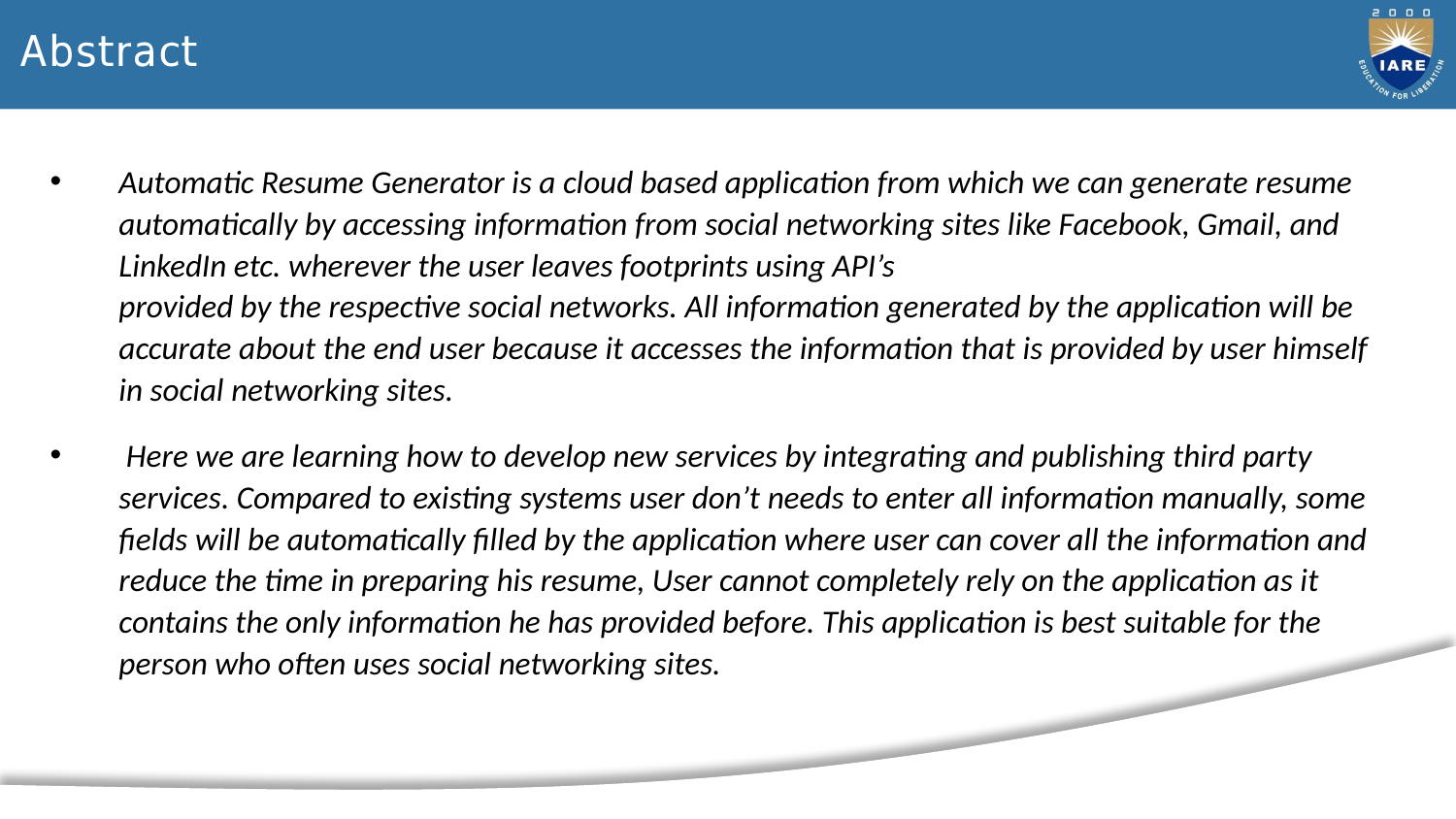

# Abstract
Automatic Resume Generator is a cloud based application from which we can generate resume automatically by accessing information from social networking sites like Facebook, Gmail, and LinkedIn etc. wherever the user leaves footprints using API’s
provided by the respective social networks. All information generated by the application will be accurate about the end user because it accesses the information that is provided by user himself in social networking sites.
 Here we are learning how to develop new services by integrating and publishing third party services. Compared to existing systems user don’t needs to enter all information manually, some fields will be automatically filled by the application where user can cover all the information and reduce the time in preparing his resume, User cannot completely rely on the application as it contains the only information he has provided before. This application is best suitable for the person who often uses social networking sites.